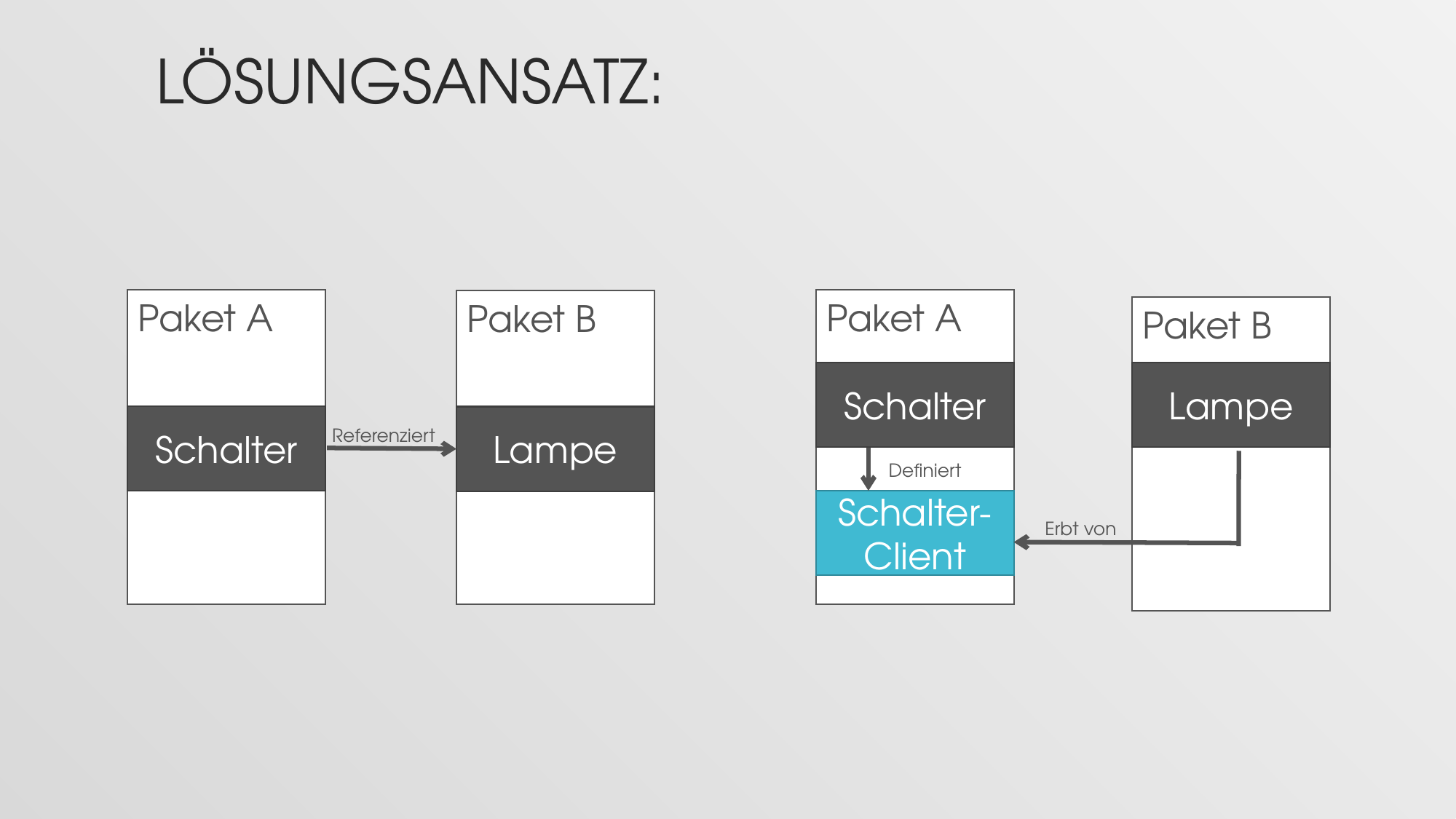

# Lösungsansatz:
Paket A
Paket A
Paket B
Paket B
Schalter
Lampe
Schalter
Lampe
Referenziert
Definiert
Schalter-Client
Erbt von